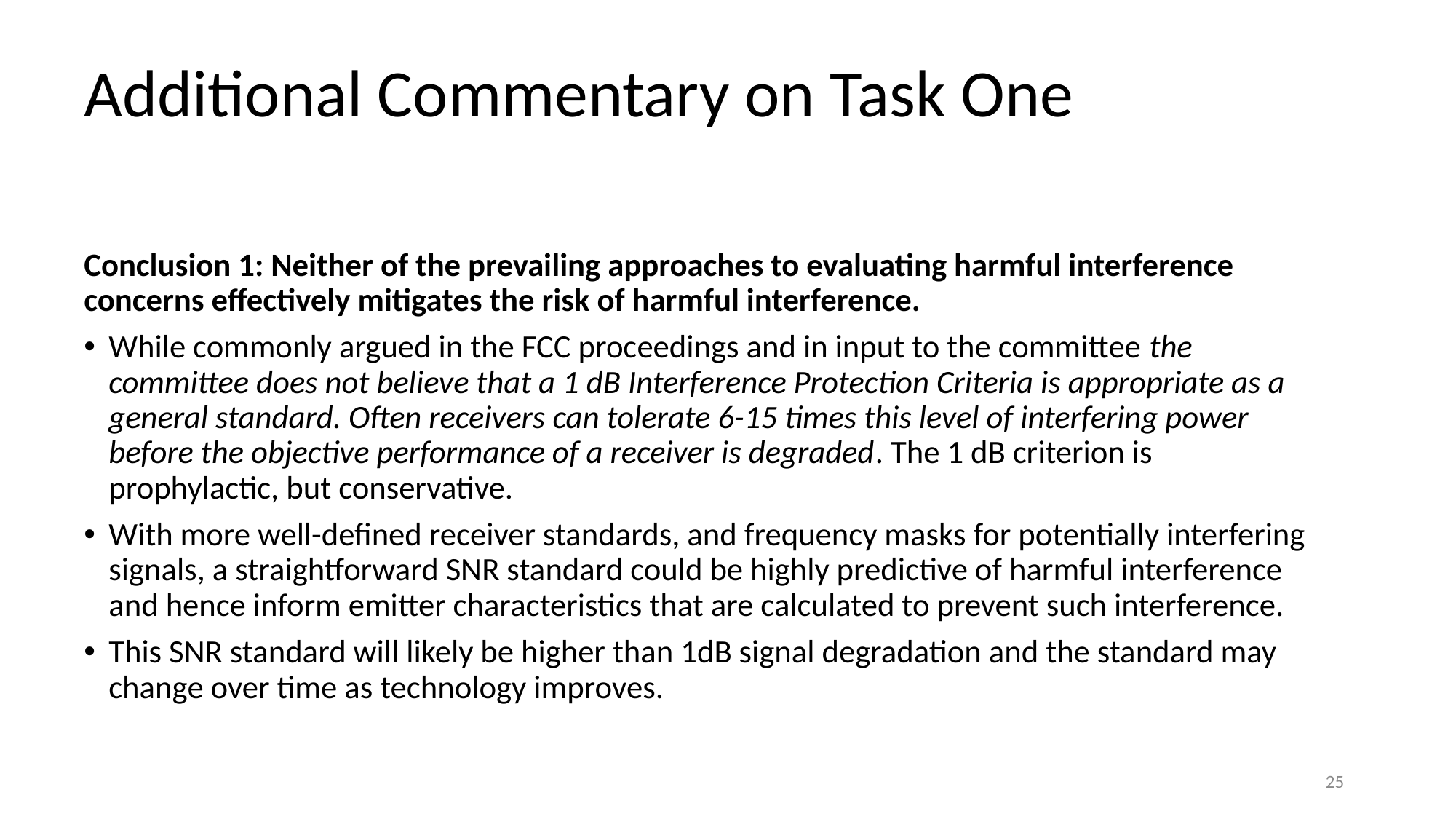

# Additional Commentary on Task One
Conclusion 1: Neither of the prevailing approaches to evaluating harmful interference concerns effectively mitigates the risk of harmful interference.
While commonly argued in the FCC proceedings and in input to the committee the committee does not believe that a 1 dB Interference Protection Criteria is appropriate as a general standard. Often receivers can tolerate 6-15 times this level of interfering power before the objective performance of a receiver is degraded. The 1 dB criterion is prophylactic, but conservative.
With more well-defined receiver standards, and frequency masks for potentially interfering signals, a straightforward SNR standard could be highly predictive of harmful interference and hence inform emitter characteristics that are calculated to prevent such interference.
This SNR standard will likely be higher than 1dB signal degradation and the standard may change over time as technology improves.
25